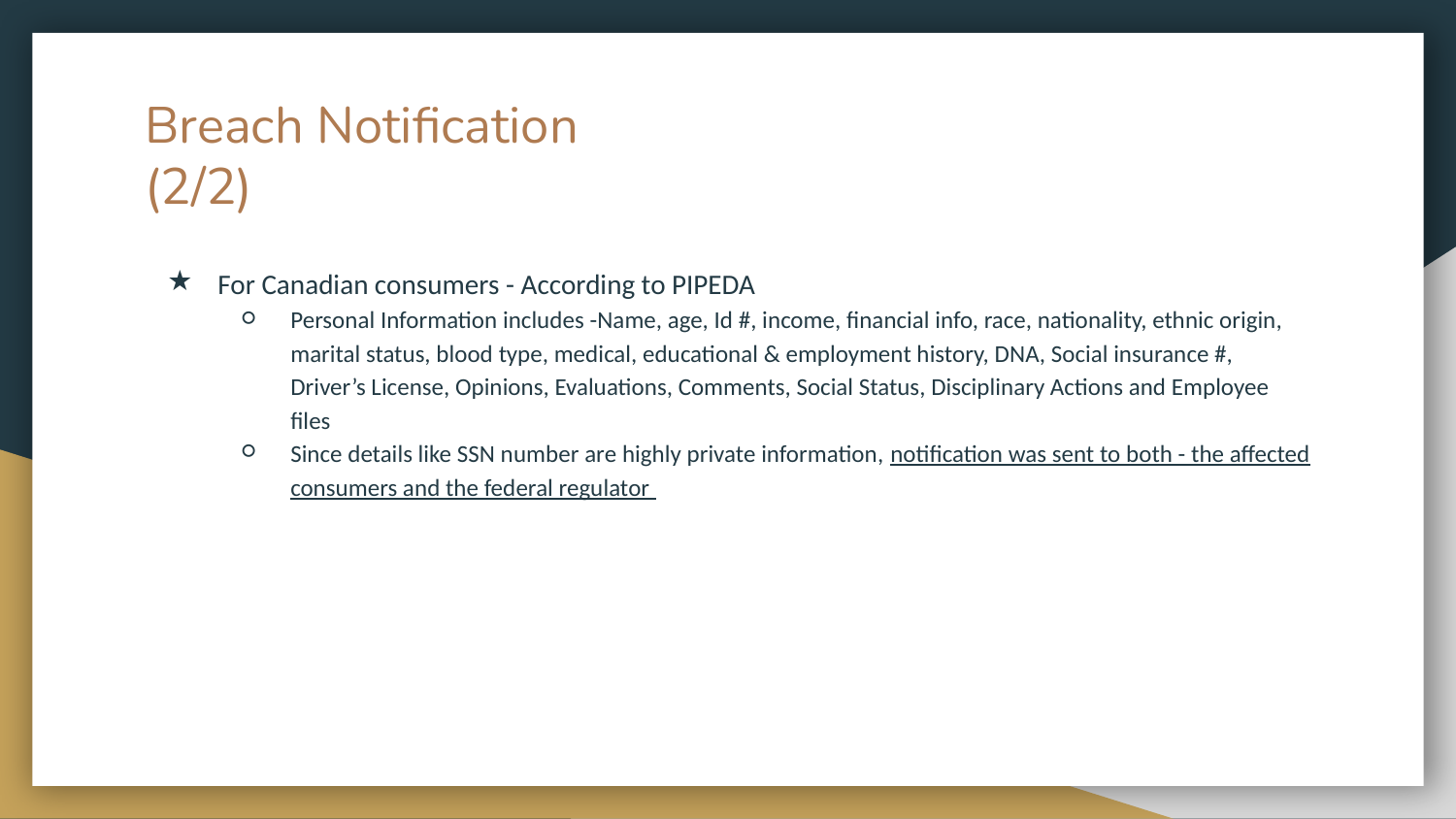

# Breach Notification
(2/2)
For Canadian consumers - According to PIPEDA
Personal Information includes -Name, age, Id #, income, financial info, race, nationality, ethnic origin, marital status, blood type, medical, educational & employment history, DNA, Social insurance #, Driver’s License, Opinions, Evaluations, Comments, Social Status, Disciplinary Actions and Employee files
Since details like SSN number are highly private information, notification was sent to both - the affected consumers and the federal regulator